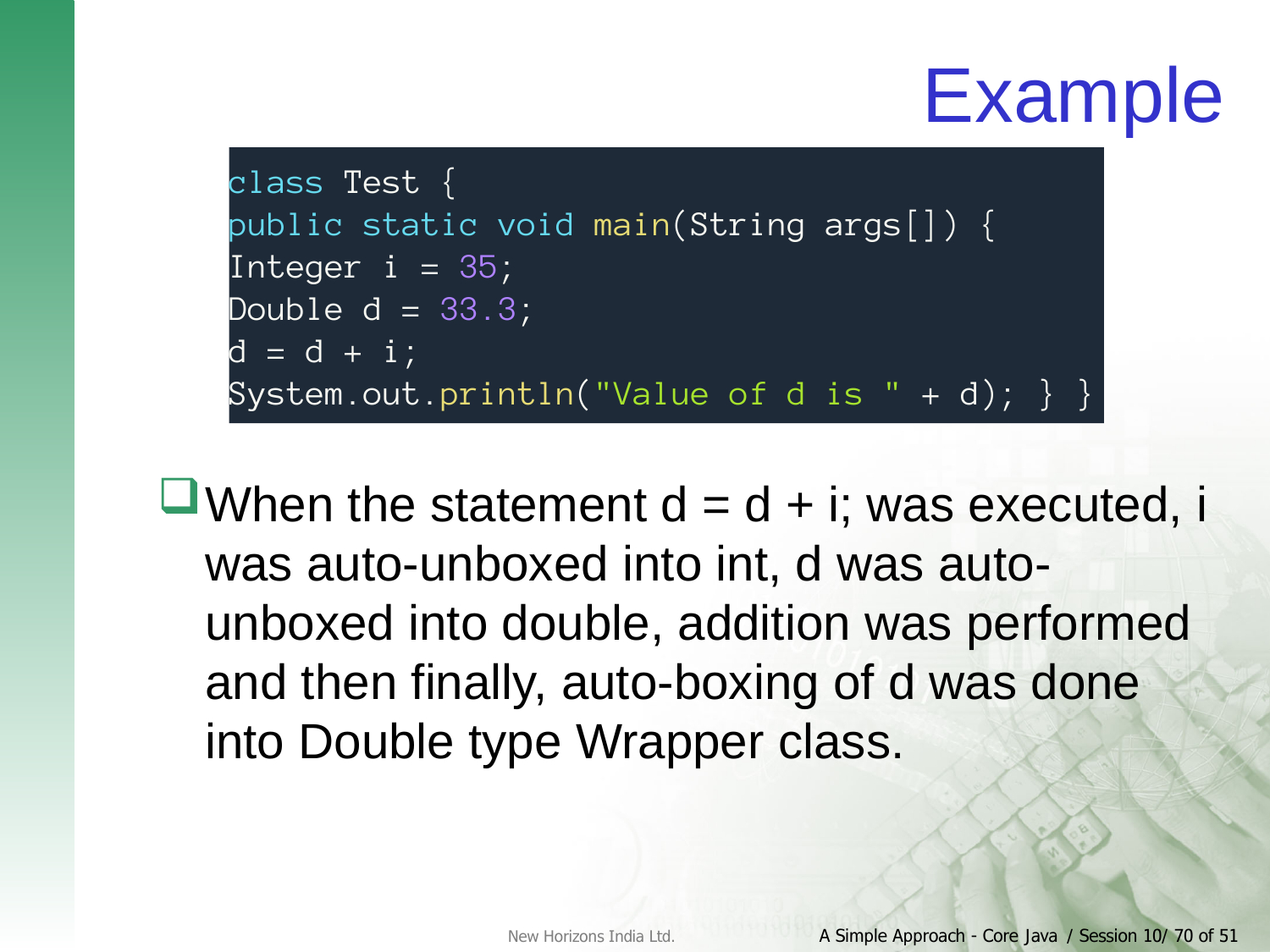

# Example
class Test {
public static void main(String args[]) {
Integer i = 35;
Double d = 33.3;
d = d + i;
System.out.println("Value of d is " + d); } }
When the statement d = d + i; was executed, i was auto-unboxed into int, d was auto-unboxed into double, addition was performed and then finally, auto-boxing of d was done into Double type Wrapper class.